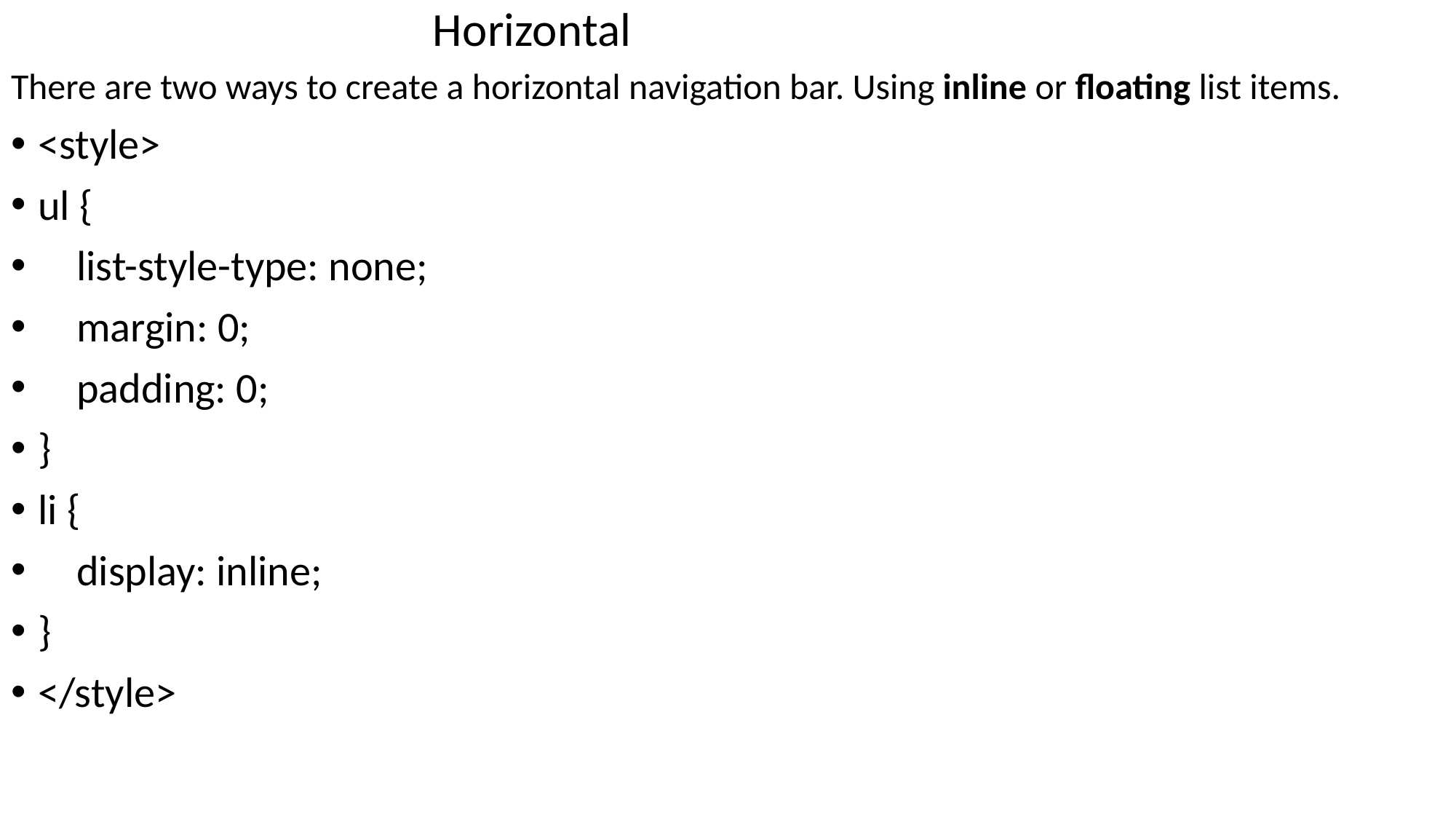

# Horizontal
There are two ways to create a horizontal navigation bar. Using inline or floating list items.
<style>
ul {
    list-style-type: none;
    margin: 0;
    padding: 0;
}
li {
    display: inline;
}
</style>